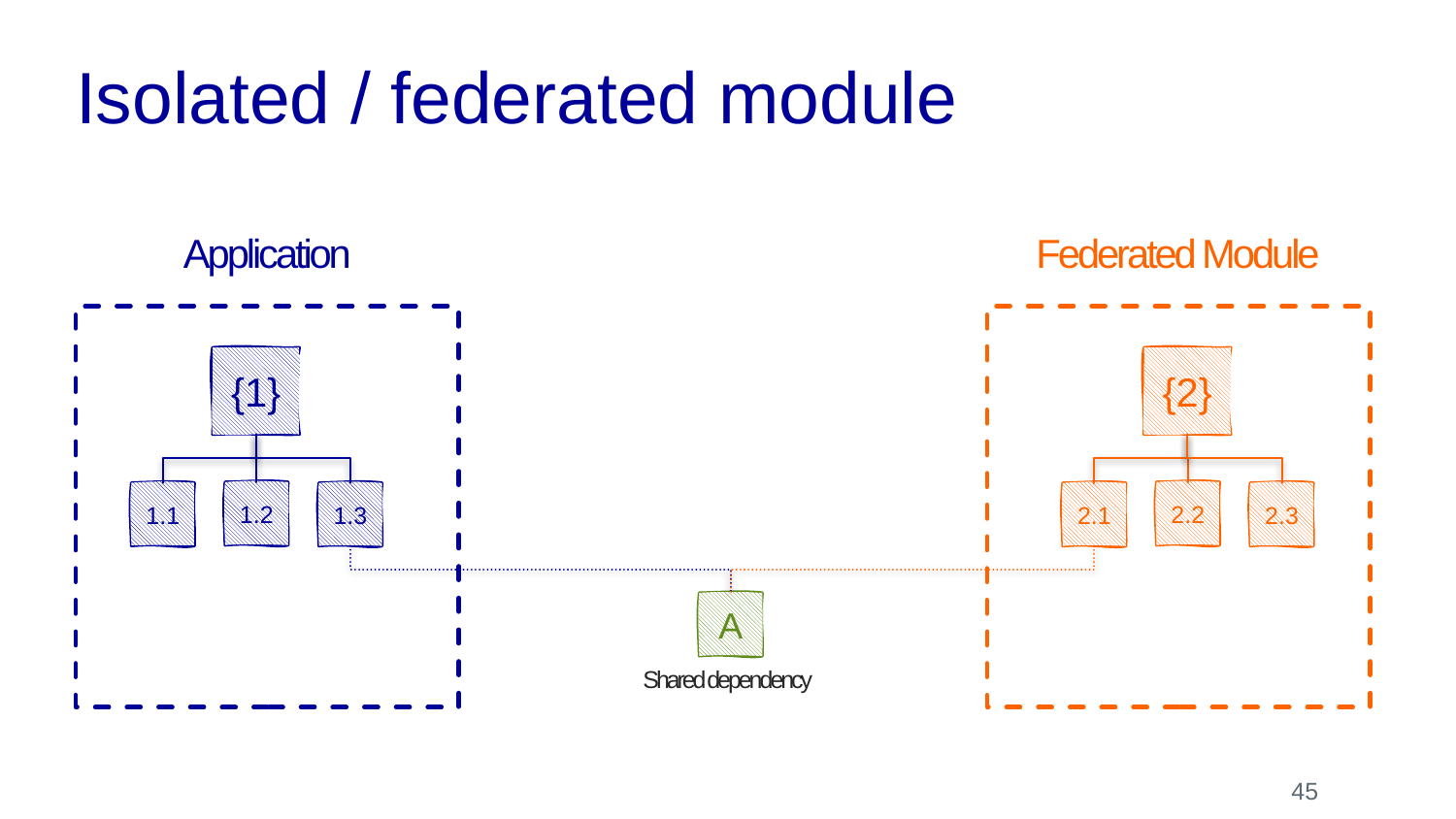

# Isolated / federated module
Application
Federated Module

{1}
{2}
1.2
2.2
1.1
1.3
2.3
2.1
A
Shared dependency
45